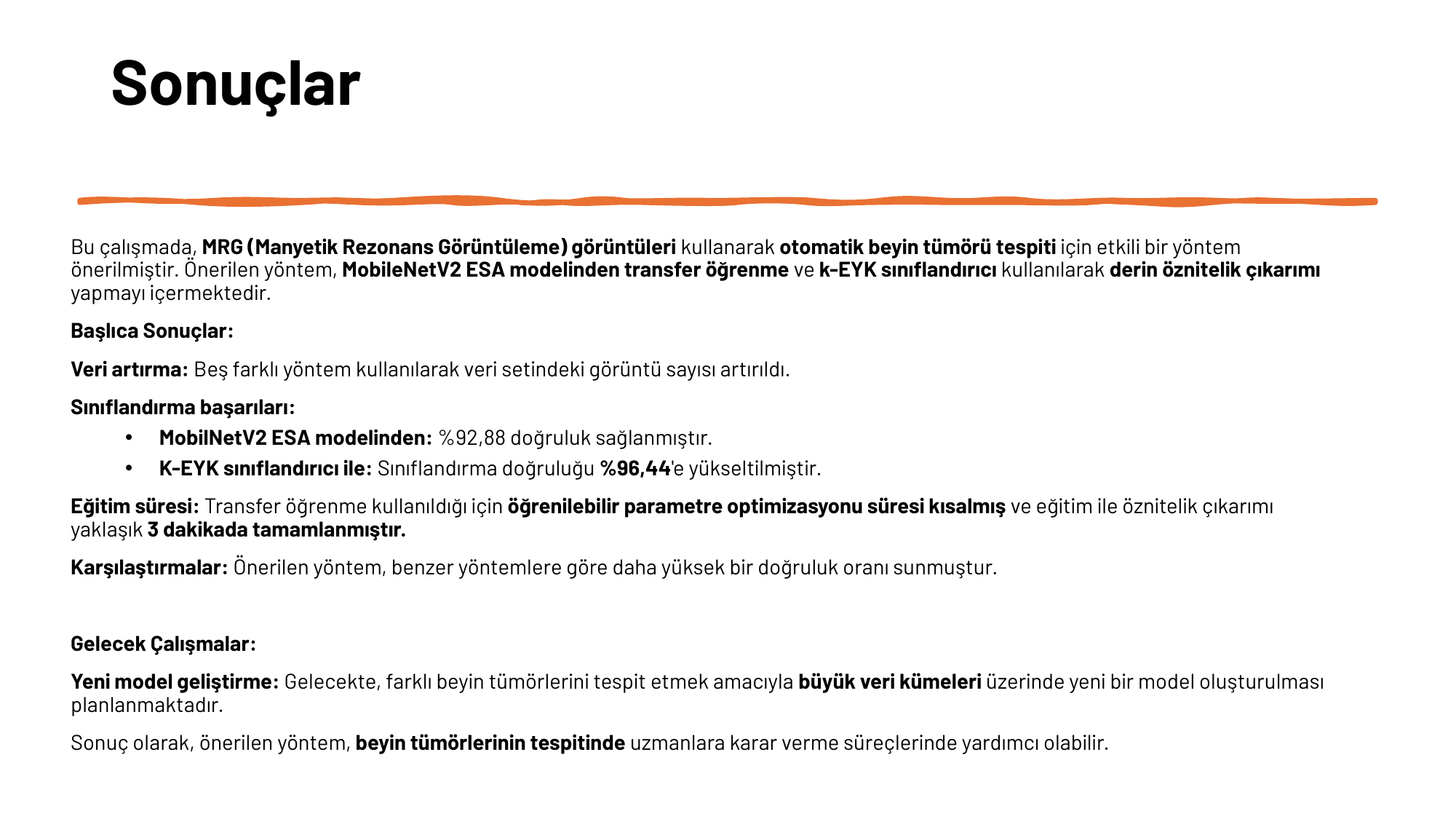

# Sonuçlar

Bu çalışmada, MRG (Manyetik Rezonans Görüntüleme) görüntüleri kullanarak otomatik beyin tümörü tespiti için etkili bir yöntem önerilmiştir. Önerilen yöntem, MobileNetV2 ESA modelinden transfer öğrenme ve k-EYK sınıflandırıcı kullanılarak derin öznitelik çıkarımı yapmayı içermektedir.
Başlıca Sonuçlar:
Veri artırma: Beş farklı yöntem kullanılarak veri setindeki görüntü sayısı artırıldı.
Sınıflandırma başarıları:
MobilNetV2 ESA modelinden: %92,88 doğruluk sağlanmıştır.
K-EYK sınıflandırıcı ile: Sınıflandırma doğruluğu %96,44'e yükseltilmiştir.
Eğitim süresi: Transfer öğrenme kullanıldığı için öğrenilebilir parametre optimizasyonu süresi kısalmış ve eğitim ile öznitelik çıkarımı yaklaşık 3 dakikada tamamlanmıştır.
Karşılaştırmalar: Önerilen yöntem, benzer yöntemlere göre daha yüksek bir doğruluk oranı sunmuştur.

Gelecek Çalışmalar:
Yeni model geliştirme: Gelecekte, farklı beyin tümörlerini tespit etmek amacıyla büyük veri kümeleri üzerinde yeni bir model oluşturulması planlanmaktadır.
Sonuç olarak, önerilen yöntem, beyin tümörlerinin tespitinde uzmanlara karar verme süreçlerinde yardımcı olabilir.